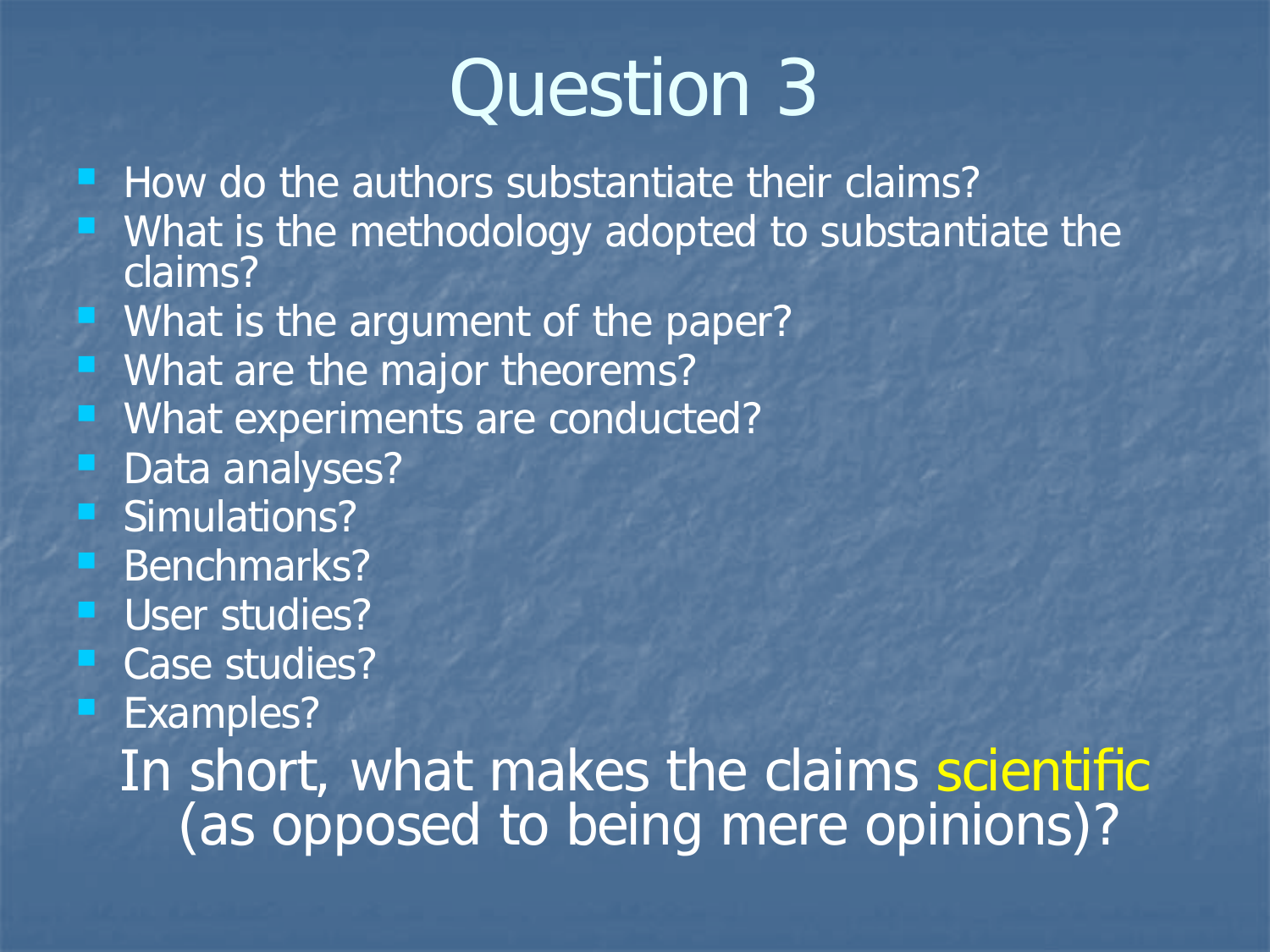

# Question 3
How do the authors substantiate their claims?
What is the methodology adopted to substantiate the claims?
What is the argument of the paper?
What are the major theorems?
What experiments are conducted?
Data analyses?
Simulations?
Benchmarks?
User studies?
Case studies?
Examples?
In short, what makes the claims scientific (as opposed to being mere opinions)?